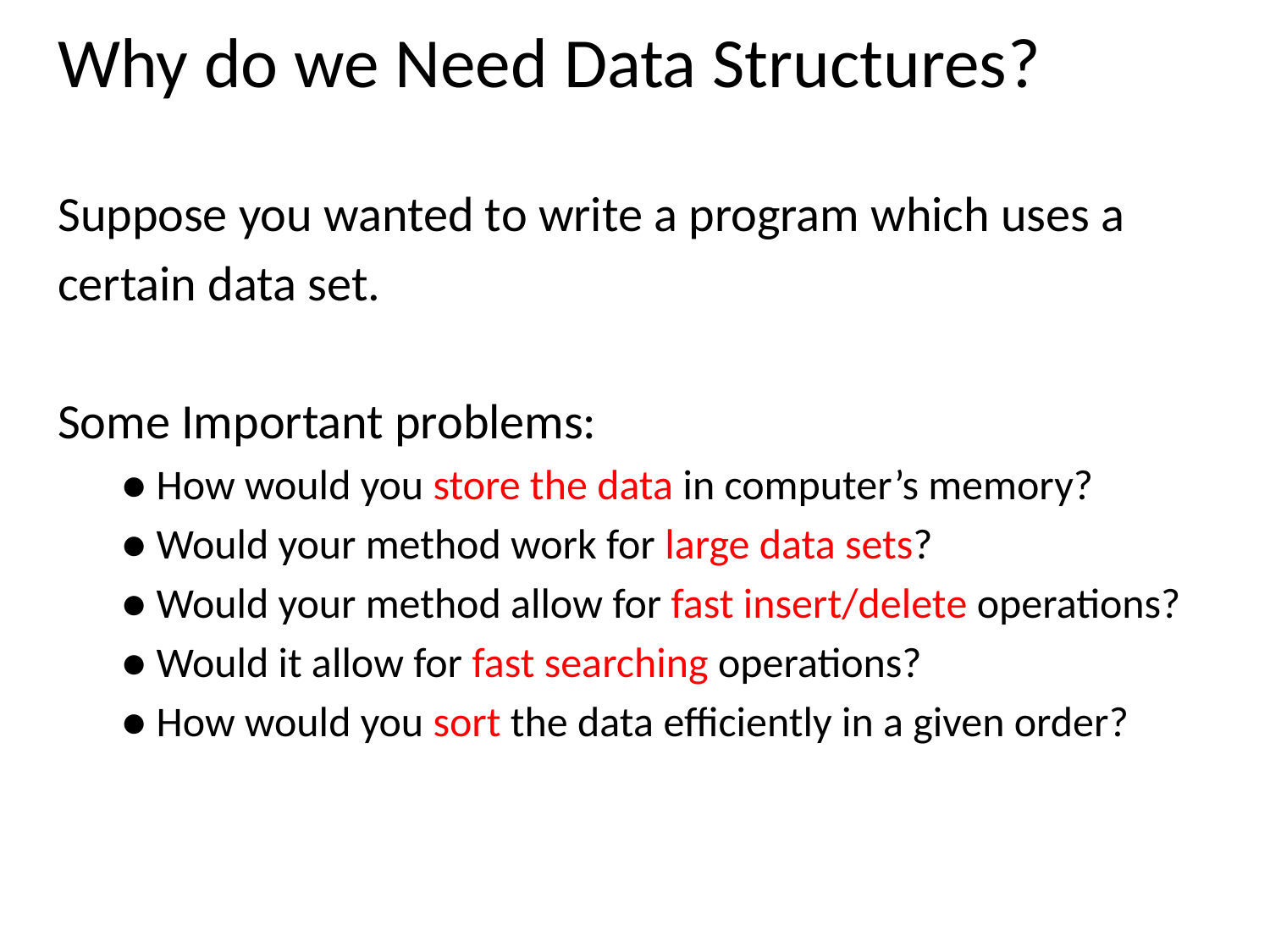

# Why do we Need Data Structures?
Suppose you wanted to write a program which uses a
certain data set.

Some Important problems:
● How would you store the data in computer’s memory?
● Would your method work for large data sets?
● Would your method allow for fast insert/delete operations?
● Would it allow for fast searching operations?
● How would you sort the data efficiently in a given order?